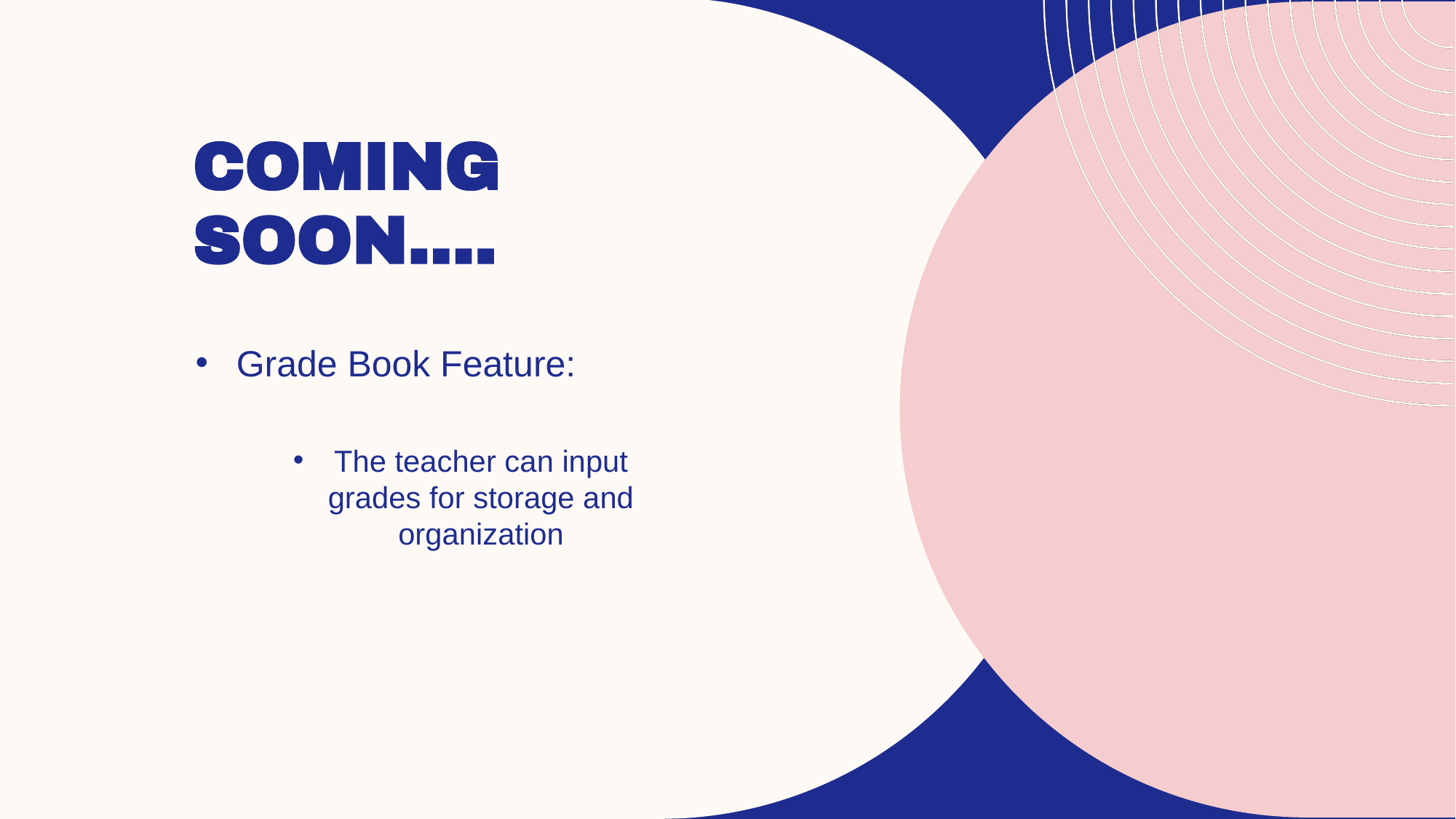

# Coming soon….
Grade Book Feature:

The teacher can input grades for storage and organization